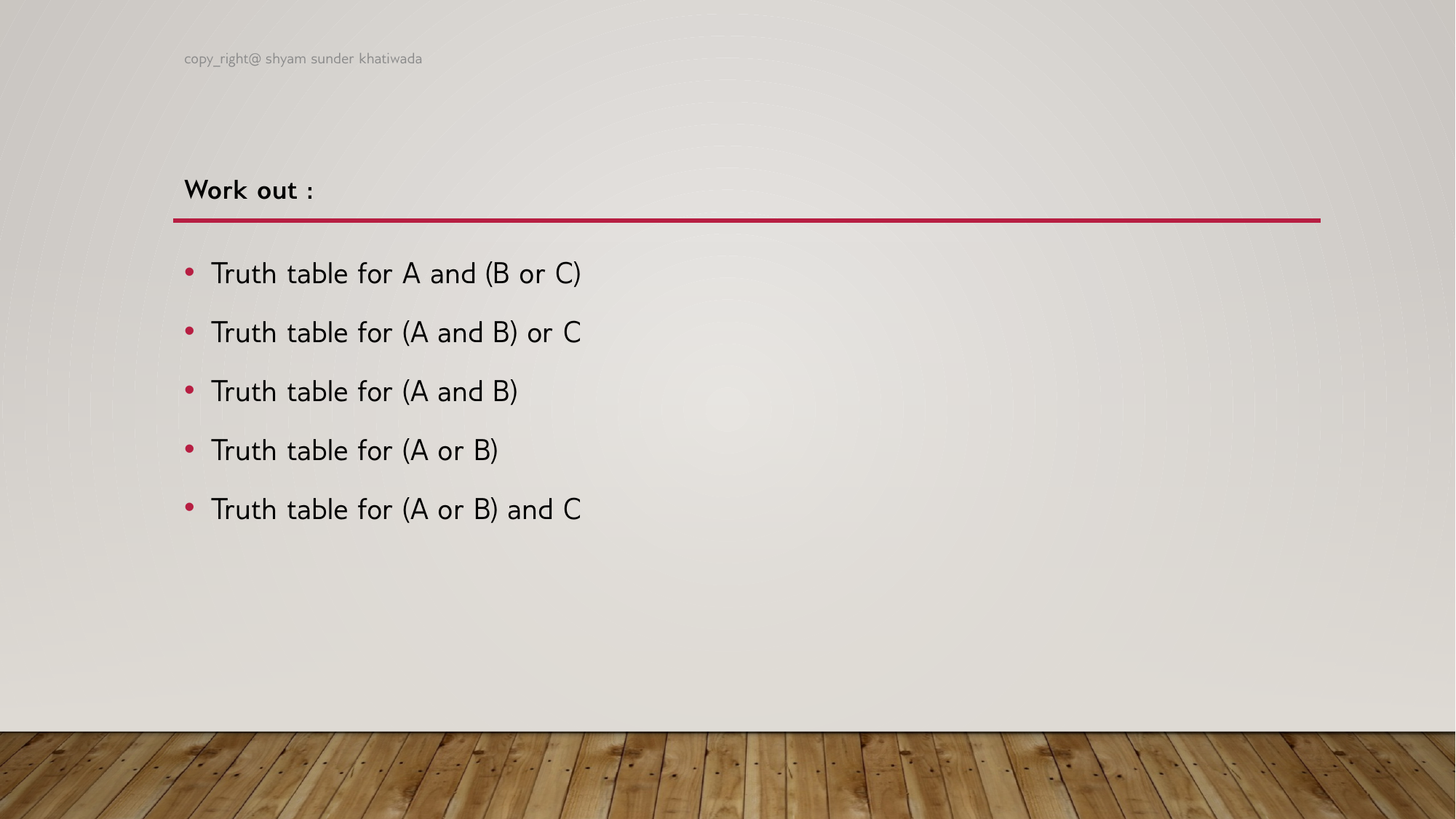

copy_right@ shyam sunder khatiwada
Work out :
Truth table for A and (B or C)
Truth table for (A and B) or C
Truth table for (A and B)
Truth table for (A or B)
Truth table for (A or B) and C